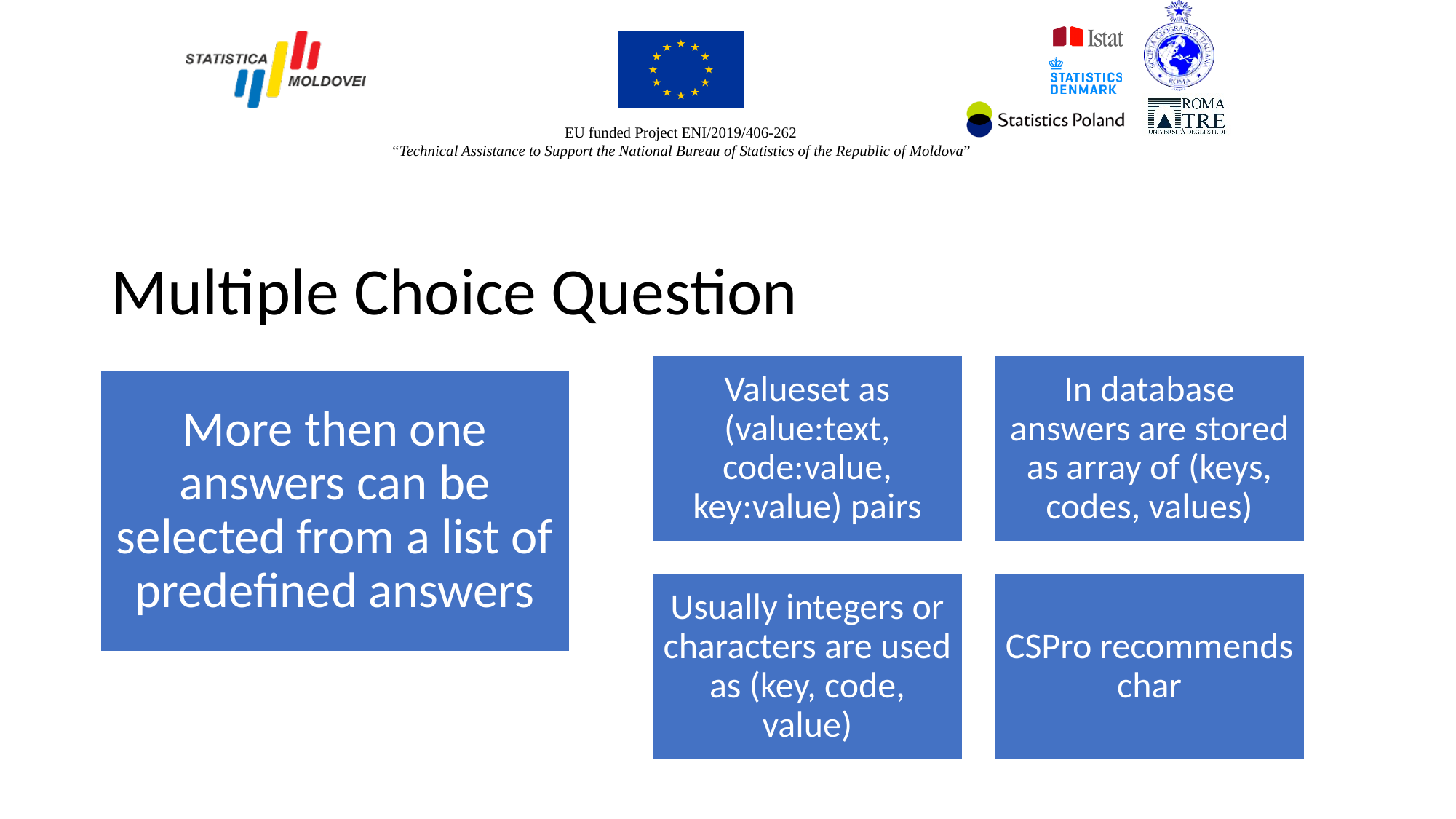

# Multiple Choice Question
More then one answers can be selected from a list of predefined answers
Valueset as (value:text, code:value, key:value) pairs
In database answers are stored as array of (keys, codes, values)
Usually integers or characters are used as (key, code, value)
CSPro recommends char